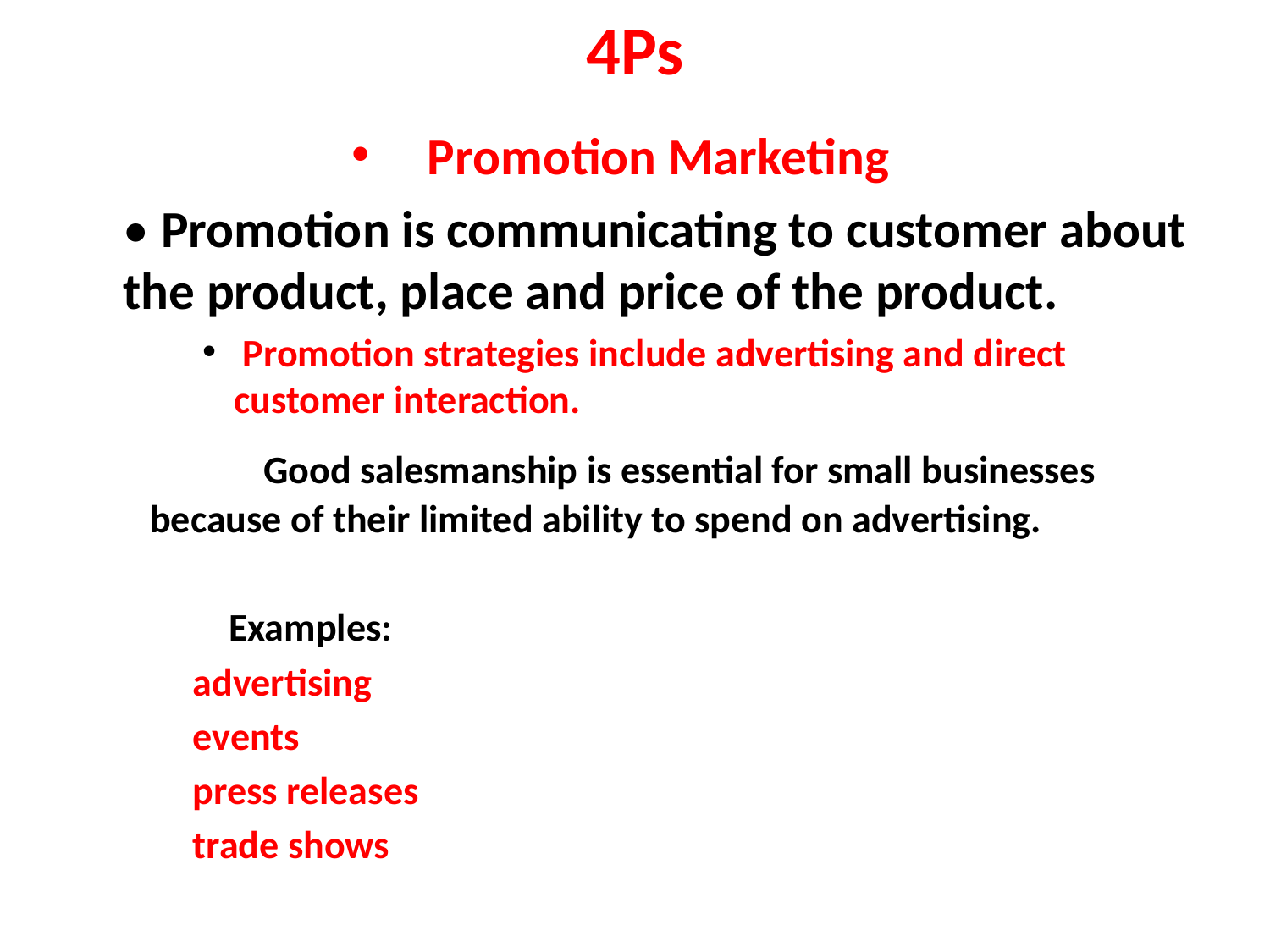

# 4Ps
Promotion Marketing
	• Promotion is communicating to customer about the product, place and price of the product.
 Promotion strategies include advertising and direct customer interaction.
	 	  Good salesmanship is essential for small businesses   	   	   because of their limited ability to spend on advertising.

	    Examples:
			advertising
    			events
   			press releases
    			trade shows